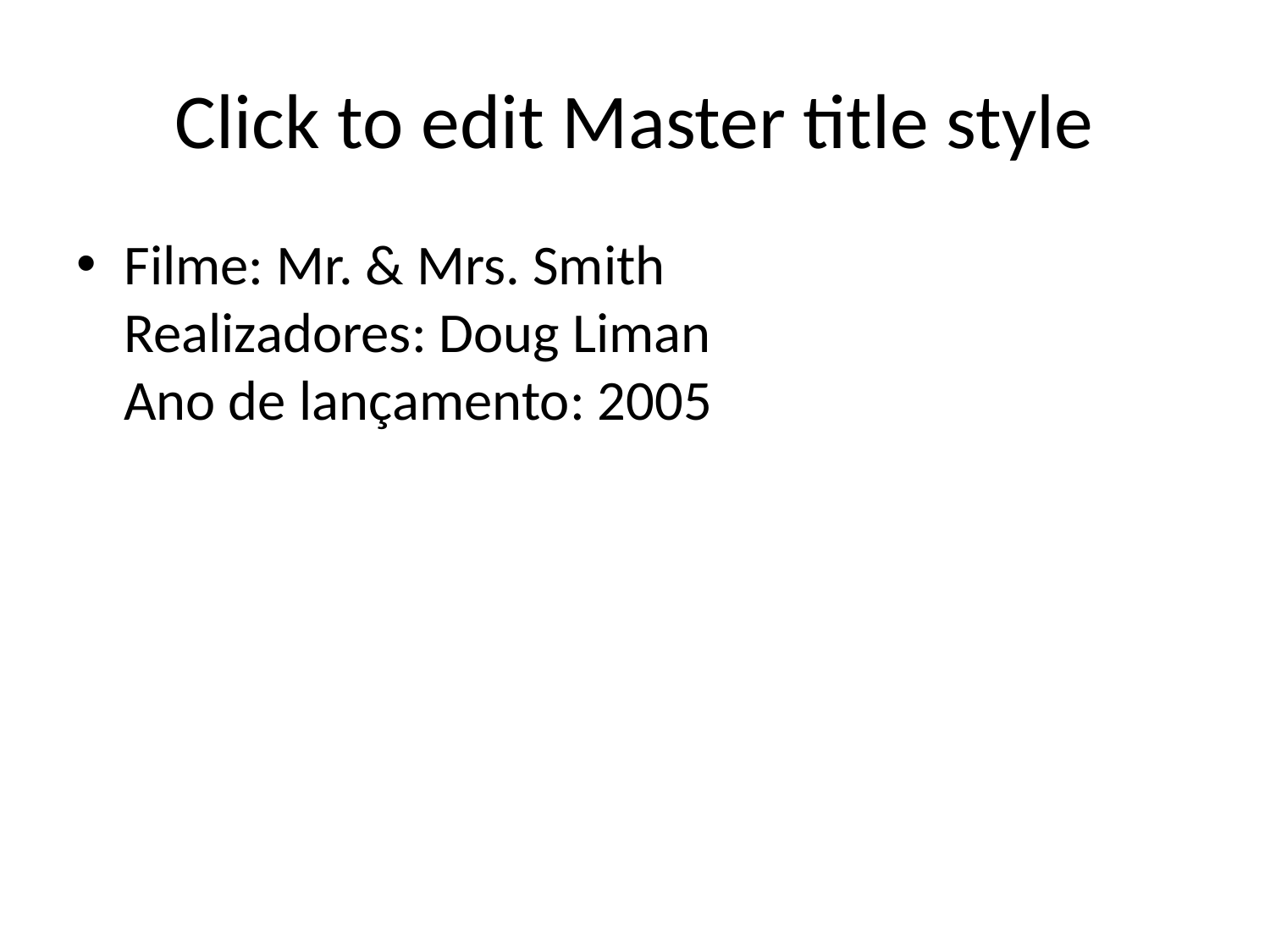

# Click to edit Master title style
Filme: Mr. & Mrs. Smith
Realizadores: Doug Liman
Ano de lançamento: 2005